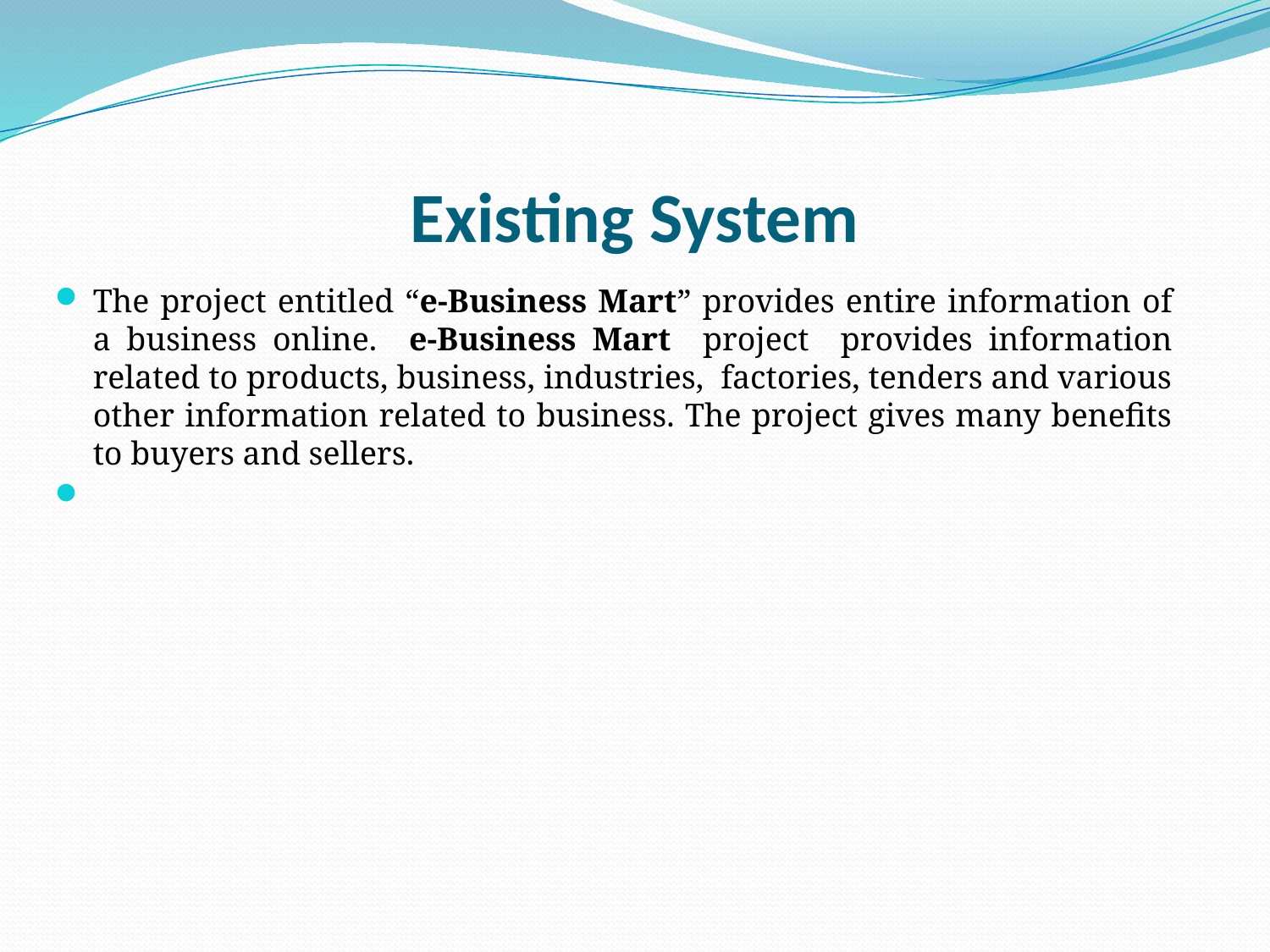

# Existing System
The project entitled “e-Business Mart” provides entire information of a business online.  e-Business Mart  project  provides information related to products, business, industries,  factories, tenders and various other information related to business. The project gives many benefits to buyers and sellers.